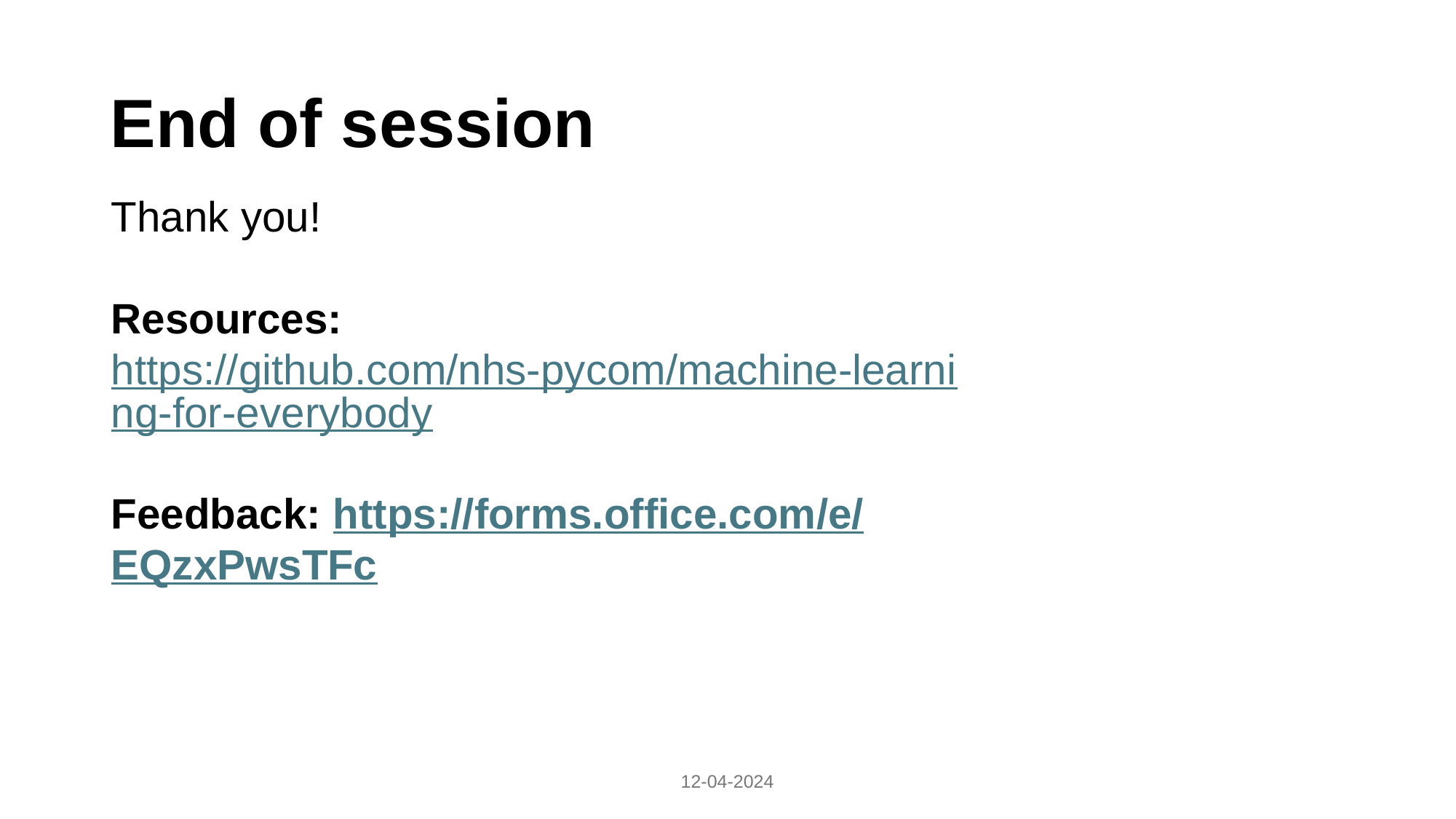

# End of session
Thank you!

Resources: https://github.com/nhs-pycom/machine-learning-for-everybody

Feedback: https://forms.office.com/e/EQzxPwsTFc
12-04-2024